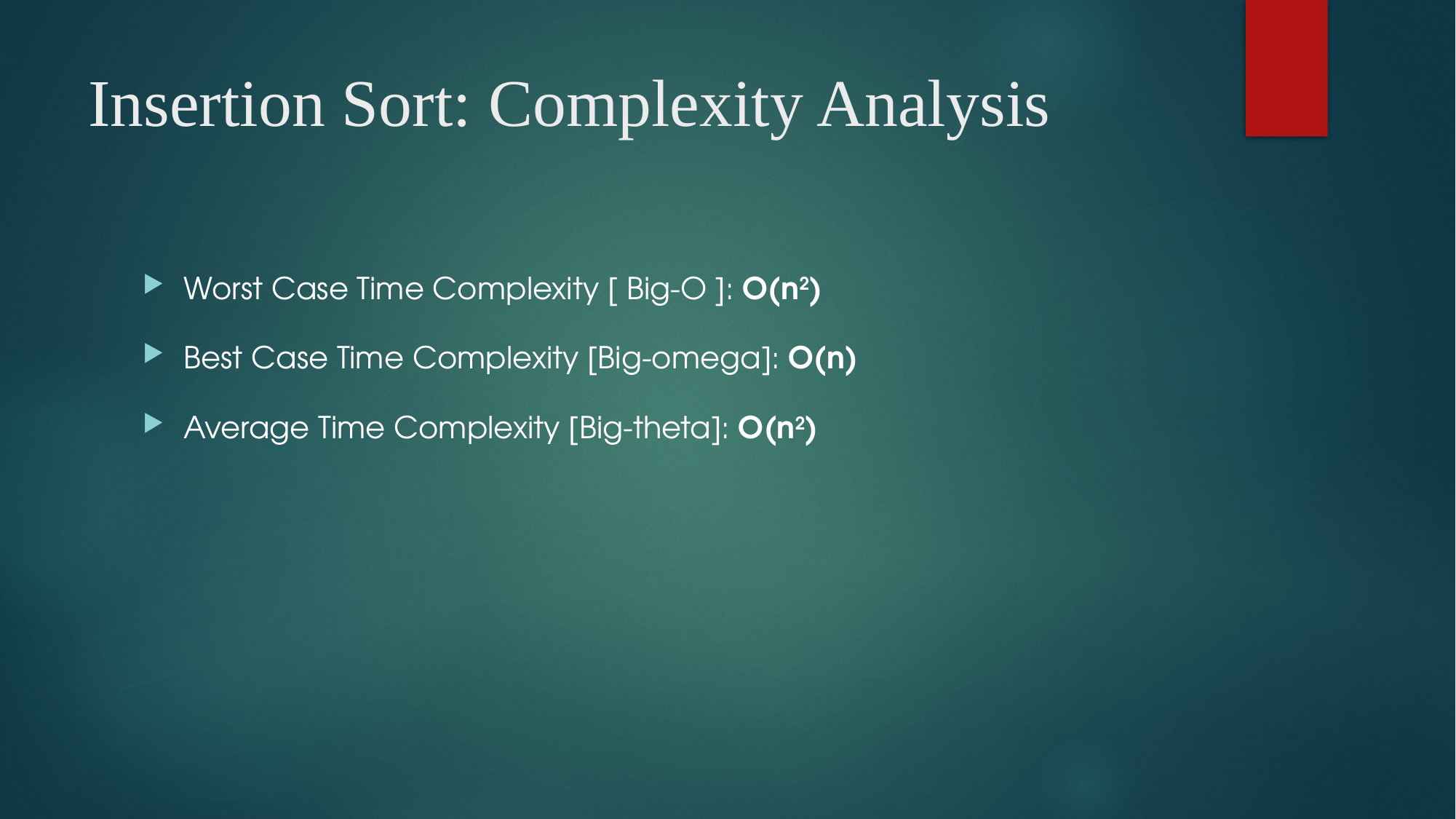

# Insertion Sort: Complexity Analysis
Worst Case Time Complexity [ Big-O ]: O(n2)
Best Case Time Complexity [Big-omega]: O(n)
Average Time Complexity [Big-theta]: O(n2)